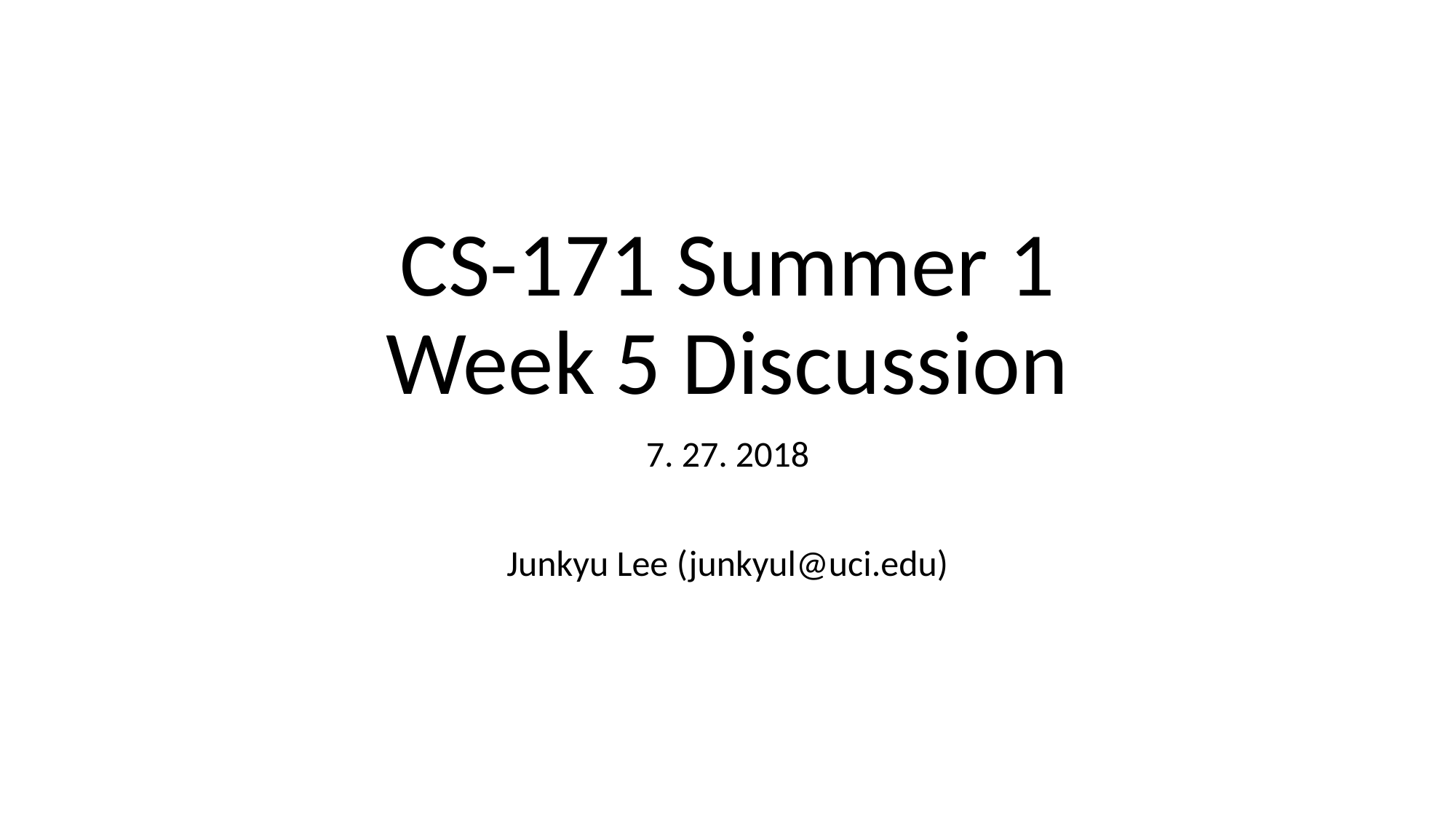

# CS-171 Summer 1 Week 5 Discussion
7. 27. 2018

Junkyu Lee (junkyul@uci.edu)